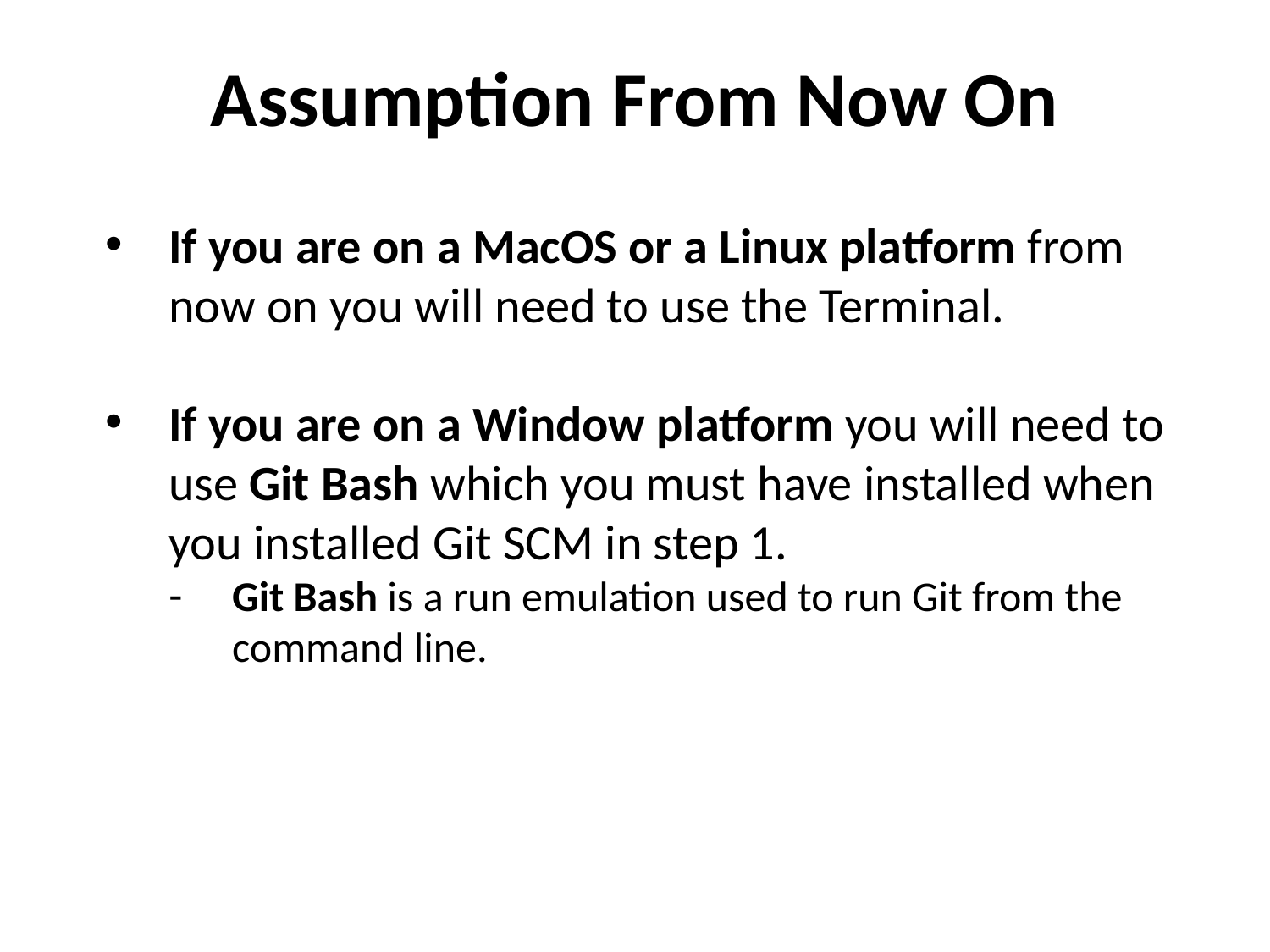

Assumption From Now On
If you are on a MacOS or a Linux platform from now on you will need to use the Terminal.

If you are on a Window platform you will need to use Git Bash which you must have installed when you installed Git SCM in step 1.
Git Bash is a run emulation used to run Git from the command line.